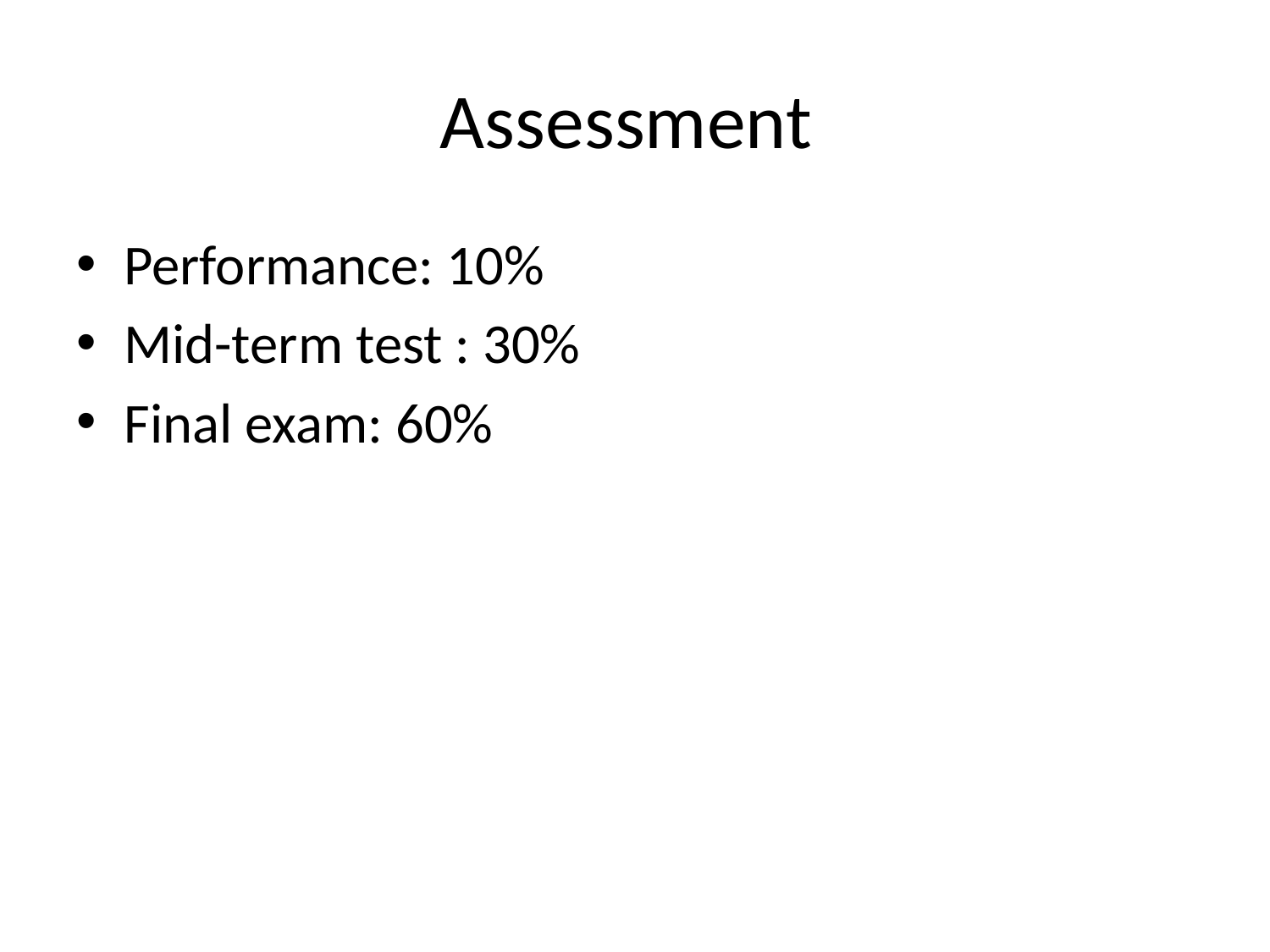

# Assessment
Performance: 10%
Mid-term test : 30%
Final exam: 60%